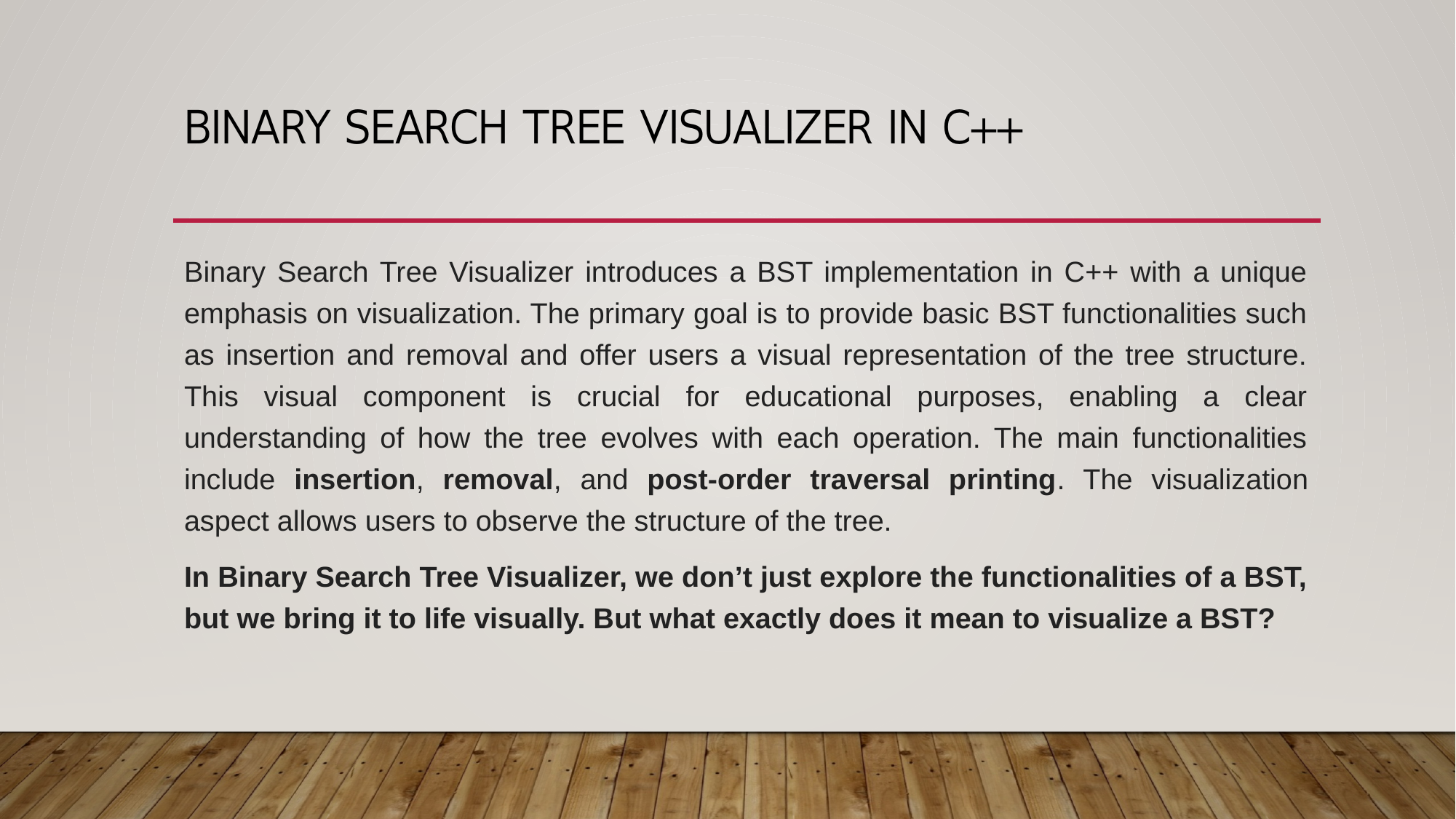

# Binary search tree visualizer in C++
Binary Search Tree Visualizer introduces a BST implementation in C++ with a unique emphasis on visualization. The primary goal is to provide basic BST functionalities such as insertion and removal and offer users a visual representation of the tree structure. This visual component is crucial for educational purposes, enabling a clear understanding of how the tree evolves with each operation. The main functionalities include insertion, removal, and post-order traversal printing. The visualization aspect allows users to observe the structure of the tree.
In Binary Search Tree Visualizer, we don’t just explore the functionalities of a BST, but we bring it to life visually. But what exactly does it mean to visualize a BST?